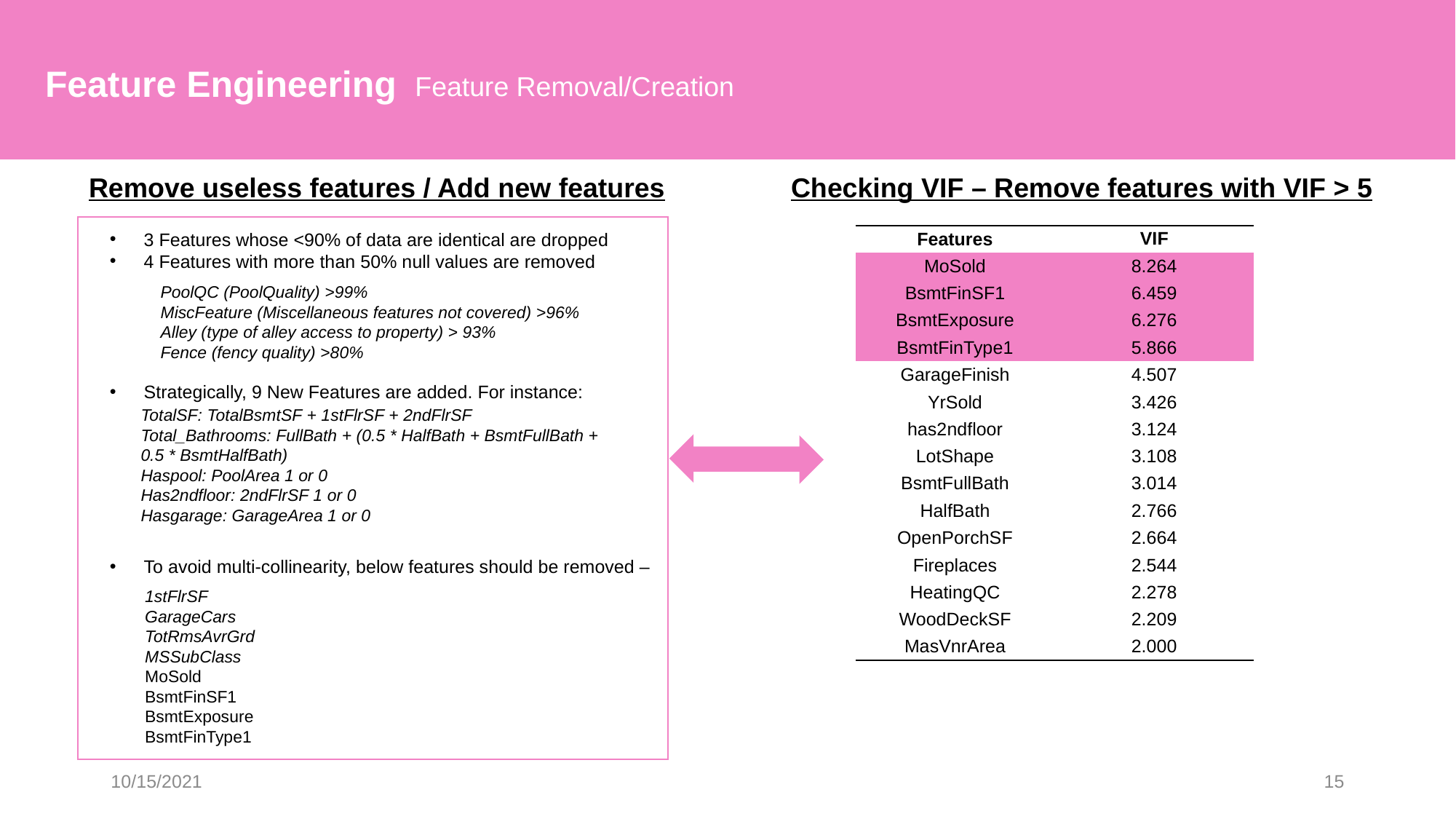

Feature Engineering
Feature Removal/Creation
Checking VIF – Remove features with VIF > 5
Remove useless features / Add new features

3 Features whose <90% of data are identical are dropped
4 Features with more than 50% null values are removed

Strategically, 9 New Features are added. For instance:

To avoid multi-collinearity, below features should be removed –
| Features | VIF |
| --- | --- |
| MoSold | 8.264 |
| BsmtFinSF1 | 6.459 |
| BsmtExposure | 6.276 |
| BsmtFinType1 | 5.866 |
| GarageFinish | 4.507 |
| YrSold | 3.426 |
| has2ndfloor | 3.124 |
| LotShape | 3.108 |
| BsmtFullBath | 3.014 |
| HalfBath | 2.766 |
| OpenPorchSF | 2.664 |
| Fireplaces | 2.544 |
| HeatingQC | 2.278 |
| WoodDeckSF | 2.209 |
| MasVnrArea | 2.000 |
PoolQC (PoolQuality) >99%
MiscFeature (Miscellaneous features not covered) >96%
Alley (type of alley access to property) > 93%
Fence (fency quality) >80%
TotalSF: TotalBsmtSF + 1stFlrSF + 2ndFlrSF
Total_Bathrooms: FullBath + (0.5 * HalfBath + BsmtFullBath + 0.5 * BsmtHalfBath)
Haspool: PoolArea 1 or 0
Has2ndfloor: 2ndFlrSF 1 or 0
Hasgarage: GarageArea 1 or 0

1stFlrSF
GarageCars
TotRmsAvrGrd
MSSubClass
MoSold
BsmtFinSF1
BsmtExposure
BsmtFinType1

10/15/2021

15